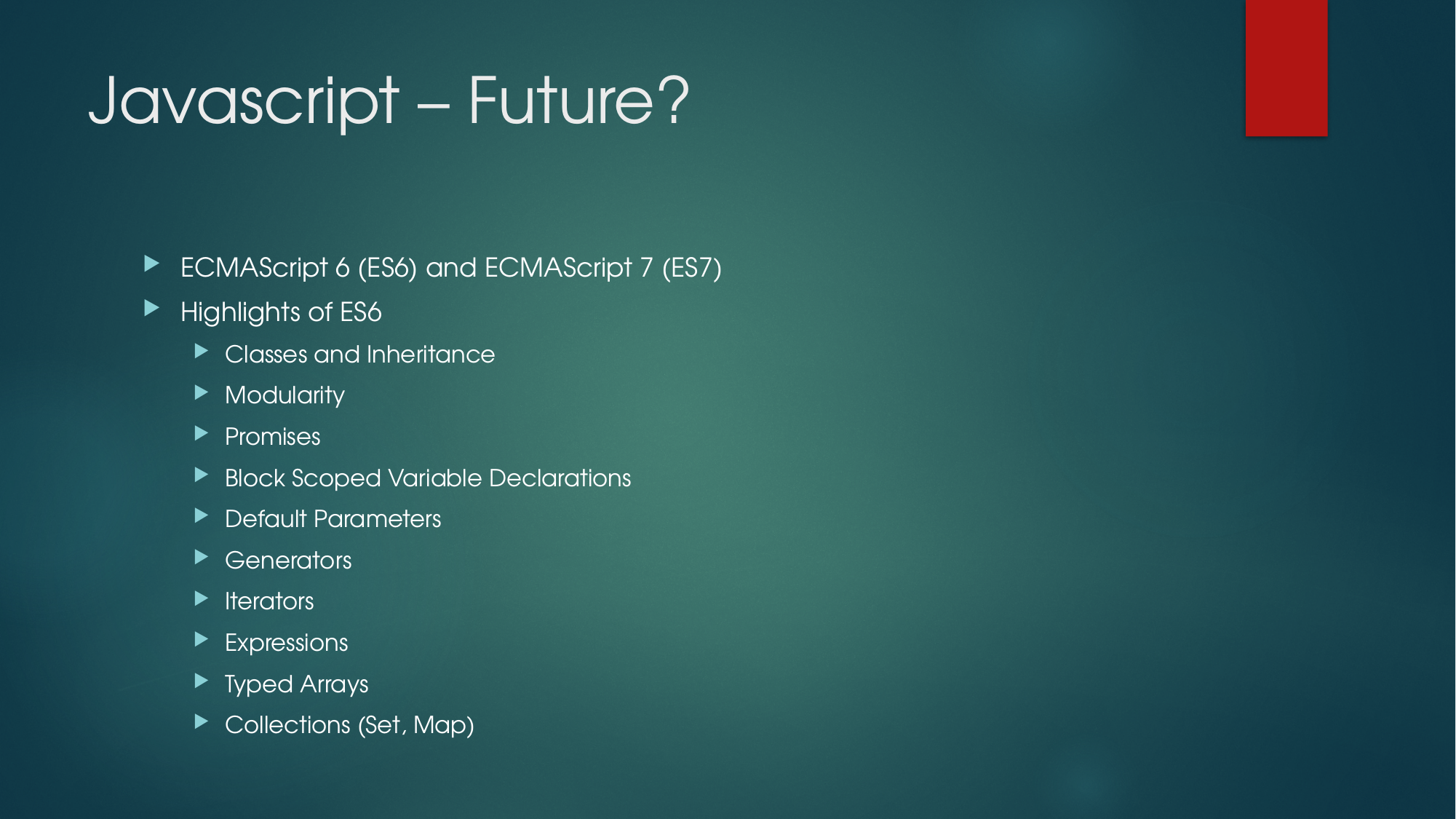

# Javascript – Future?
ECMAScript 6 (ES6) and ECMAScript 7 (ES7)
Highlights of ES6
Classes and Inheritance
Modularity
Promises
Block Scoped Variable Declarations
Default Parameters
Generators
Iterators
Expressions
Typed Arrays
Collections (Set, Map)